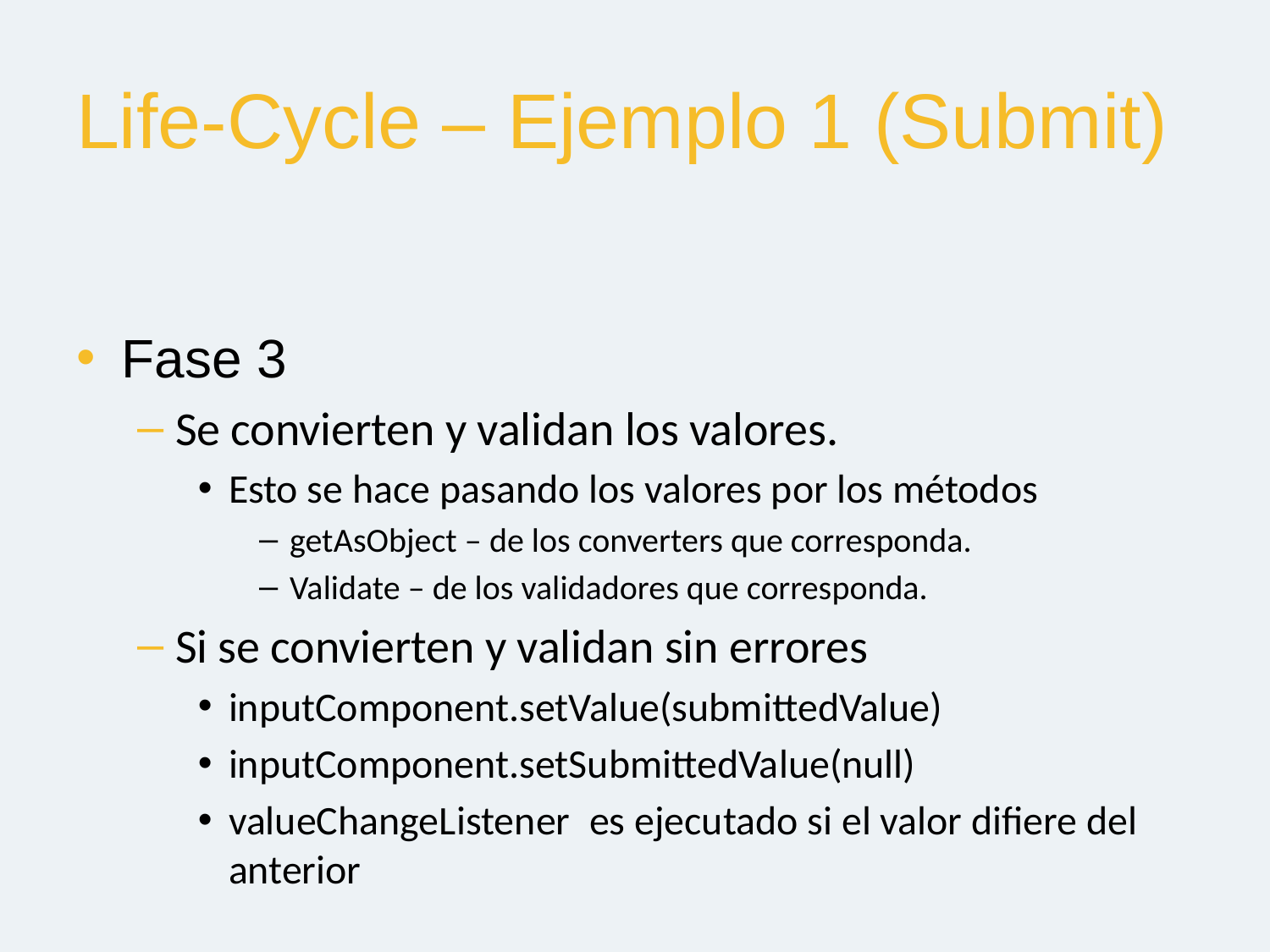

# Life-Cycle – Ejemplo 1 (Submit)
Fase 3
Se convierten y validan los valores.
Esto se hace pasando los valores por los métodos
getAsObject – de los converters que corresponda.
Validate – de los validadores que corresponda.
Si se convierten y validan sin errores
inputComponent.setValue(submittedValue)
inputComponent.setSubmittedValue(null)
valueChangeListener  es ejecutado si el valor difiere del anterior